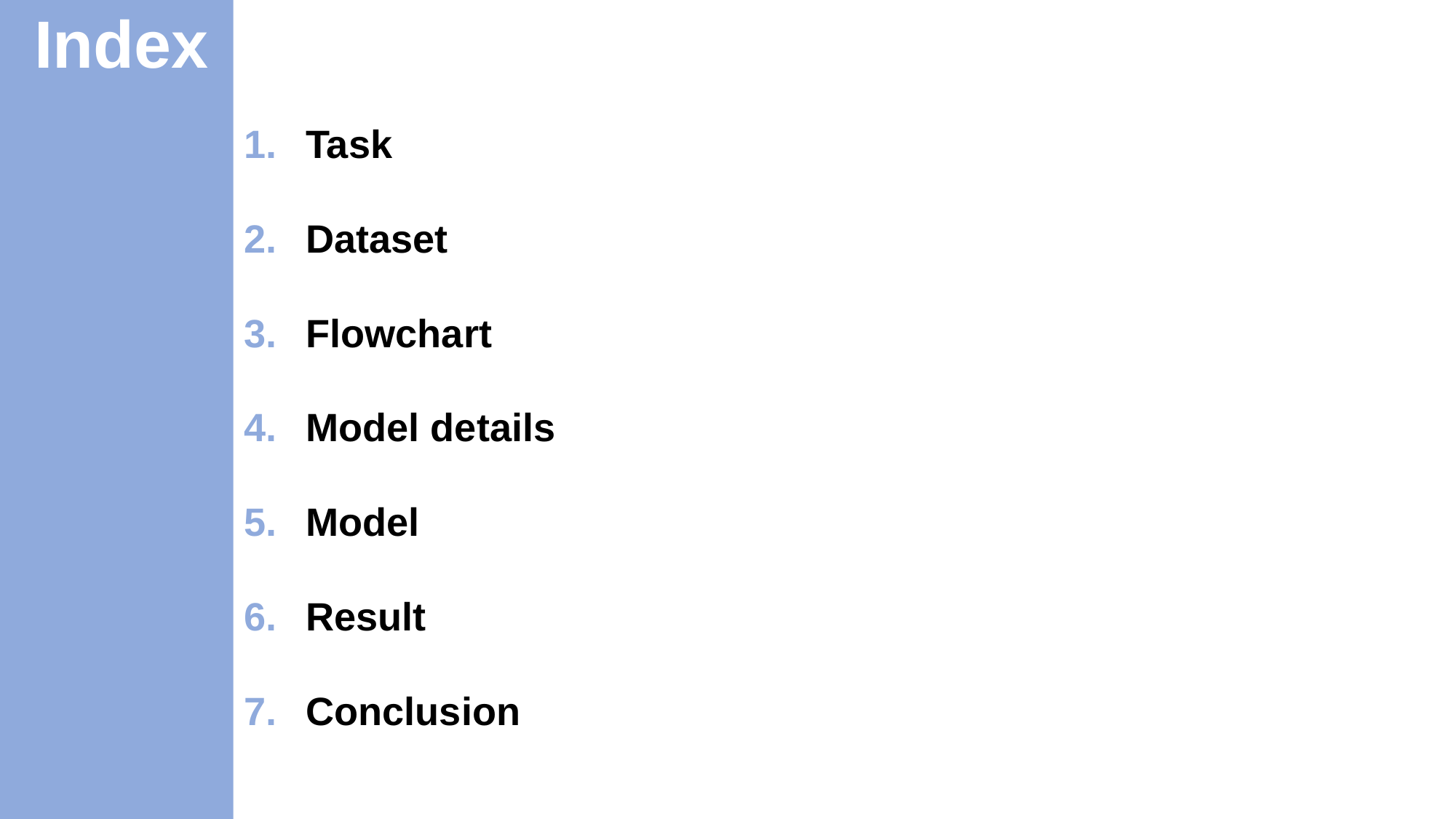

Index
Task

Dataset

Flowchart

Model details

Model

Result

Conclusion